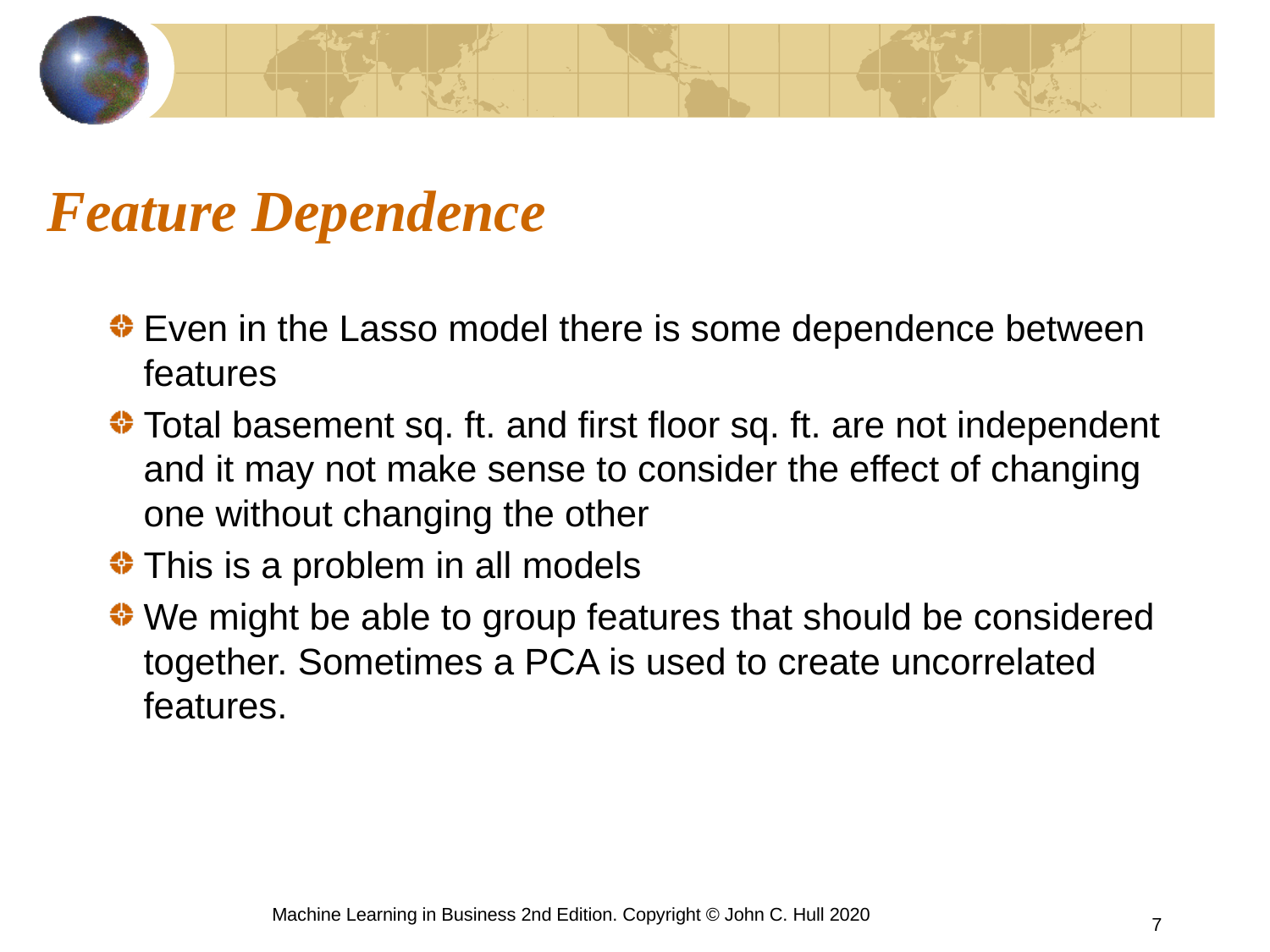

# Feature Dependence
Even in the Lasso model there is some dependence between features
Total basement sq. ft. and first floor sq. ft. are not independent and it may not make sense to consider the effect of changing one without changing the other
This is a problem in all models
We might be able to group features that should be considered together. Sometimes a PCA is used to create uncorrelated features.
Machine Learning in Business 2nd Edition. Copyright © John C. Hull 2020
7